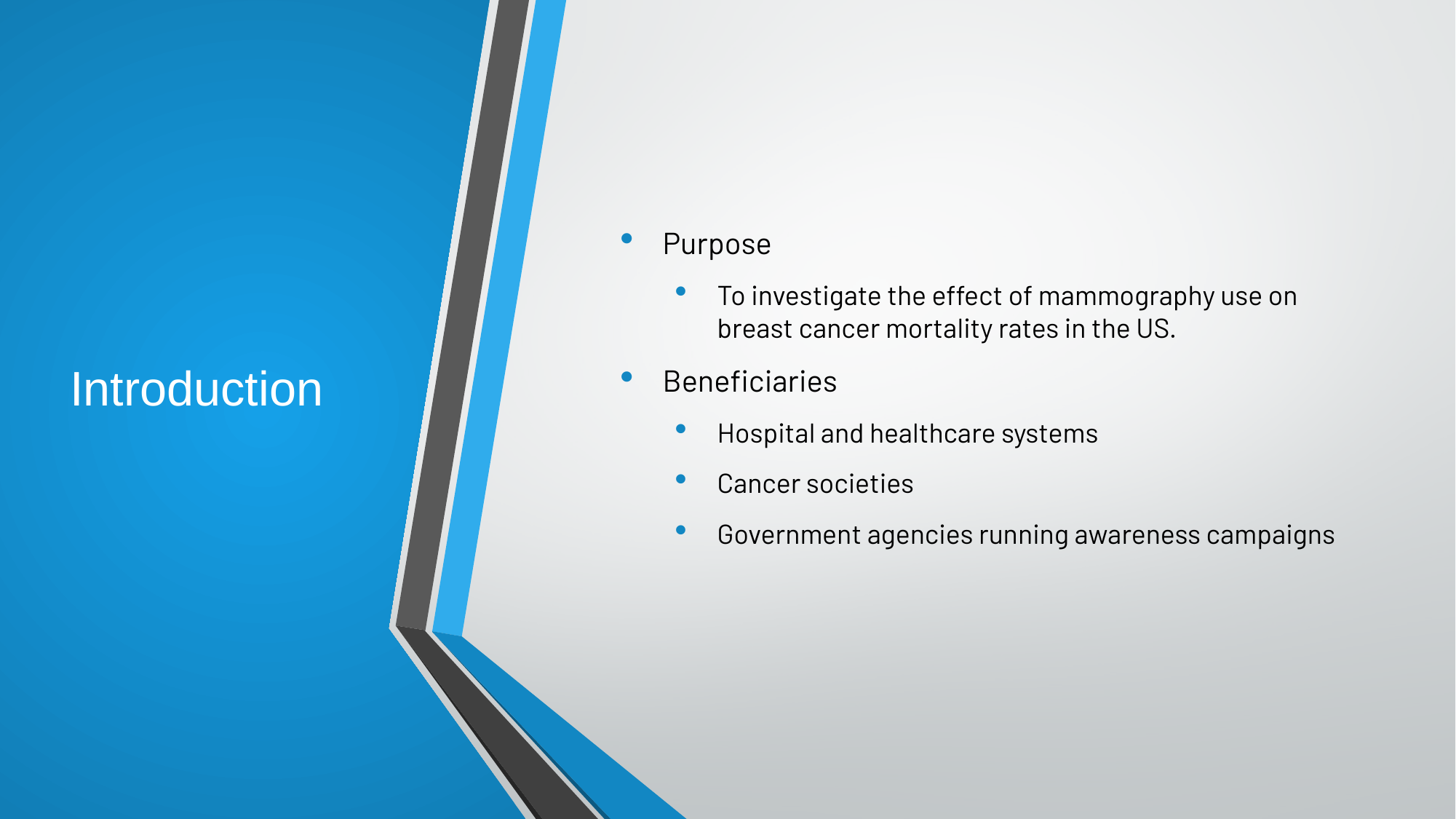

# Introduction
Purpose
To investigate the effect of mammography use on breast cancer mortality rates in the US.
Beneficiaries
Hospital and healthcare systems
Cancer societies
Government agencies running awareness campaigns